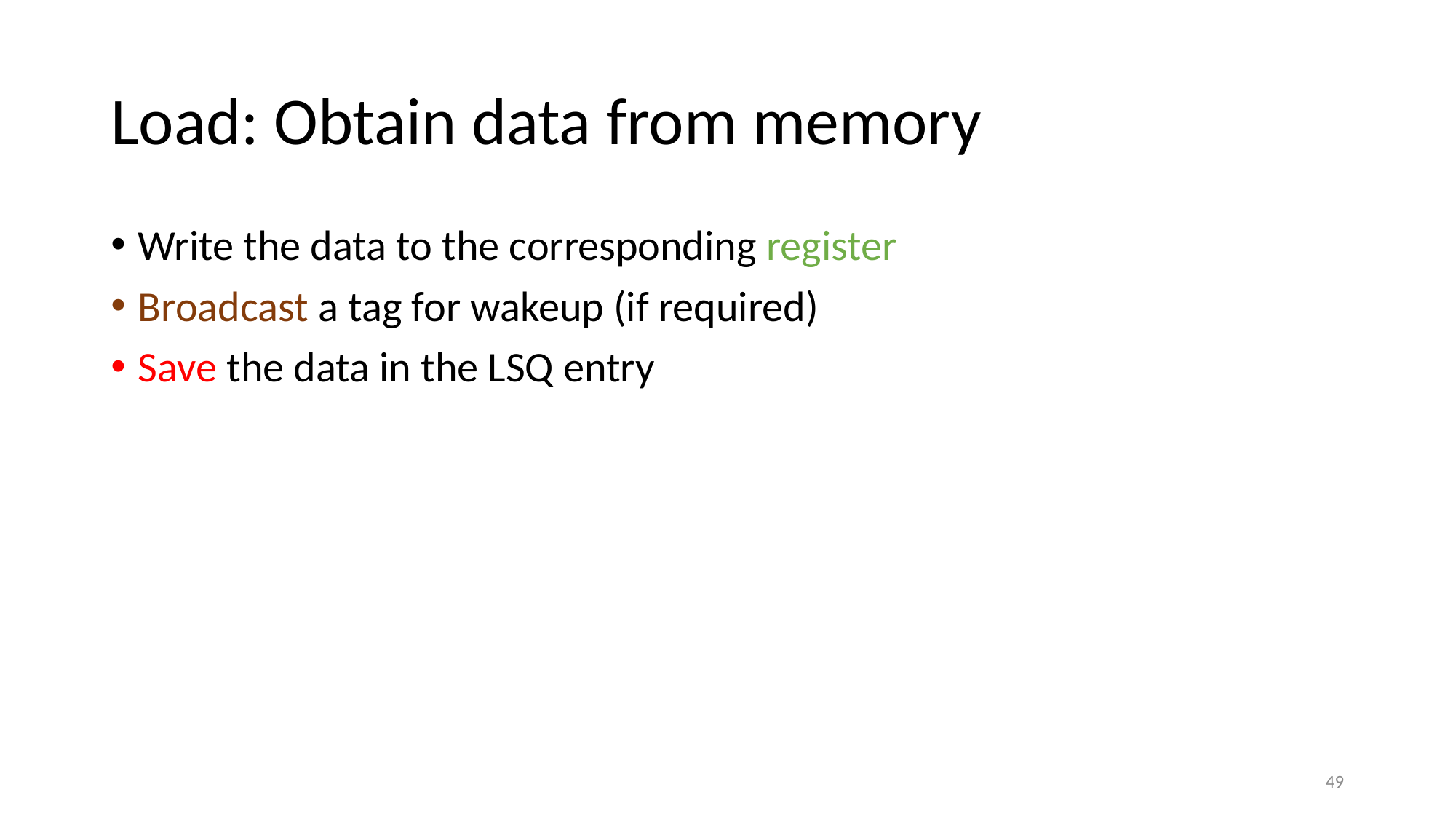

# Load: Obtain data from memory
Write the data to the corresponding register
Broadcast a tag for wakeup (if required)
Save the data in the LSQ entry
49